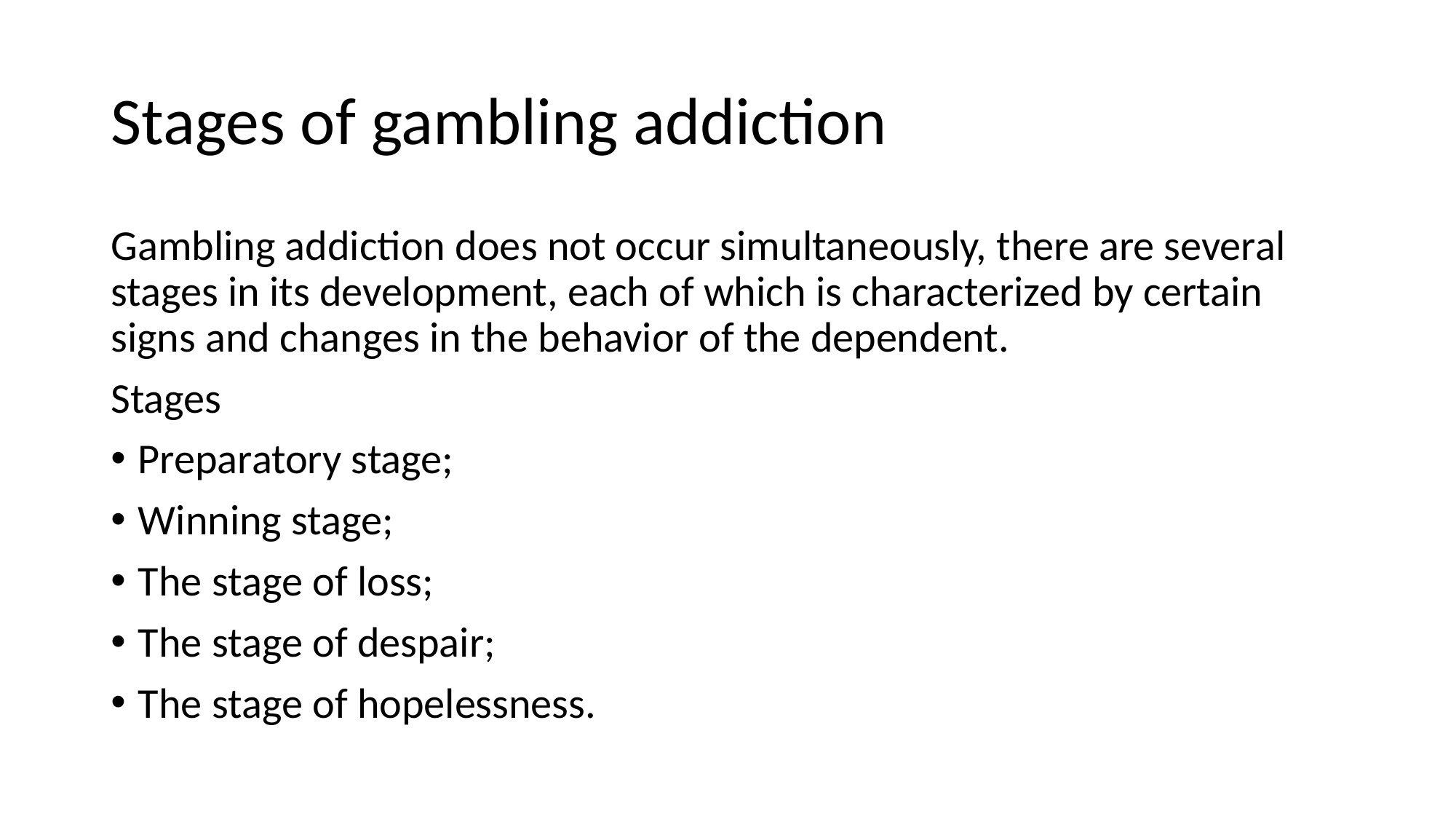

# Stages of gambling addiction
Gambling addiction does not occur simultaneously, there are several stages in its development, each of which is characterized by certain signs and changes in the behavior of the dependent.
Stages
Preparatory stage;
Winning stage;
The stage of loss;
The stage of despair;
The stage of hopelessness.